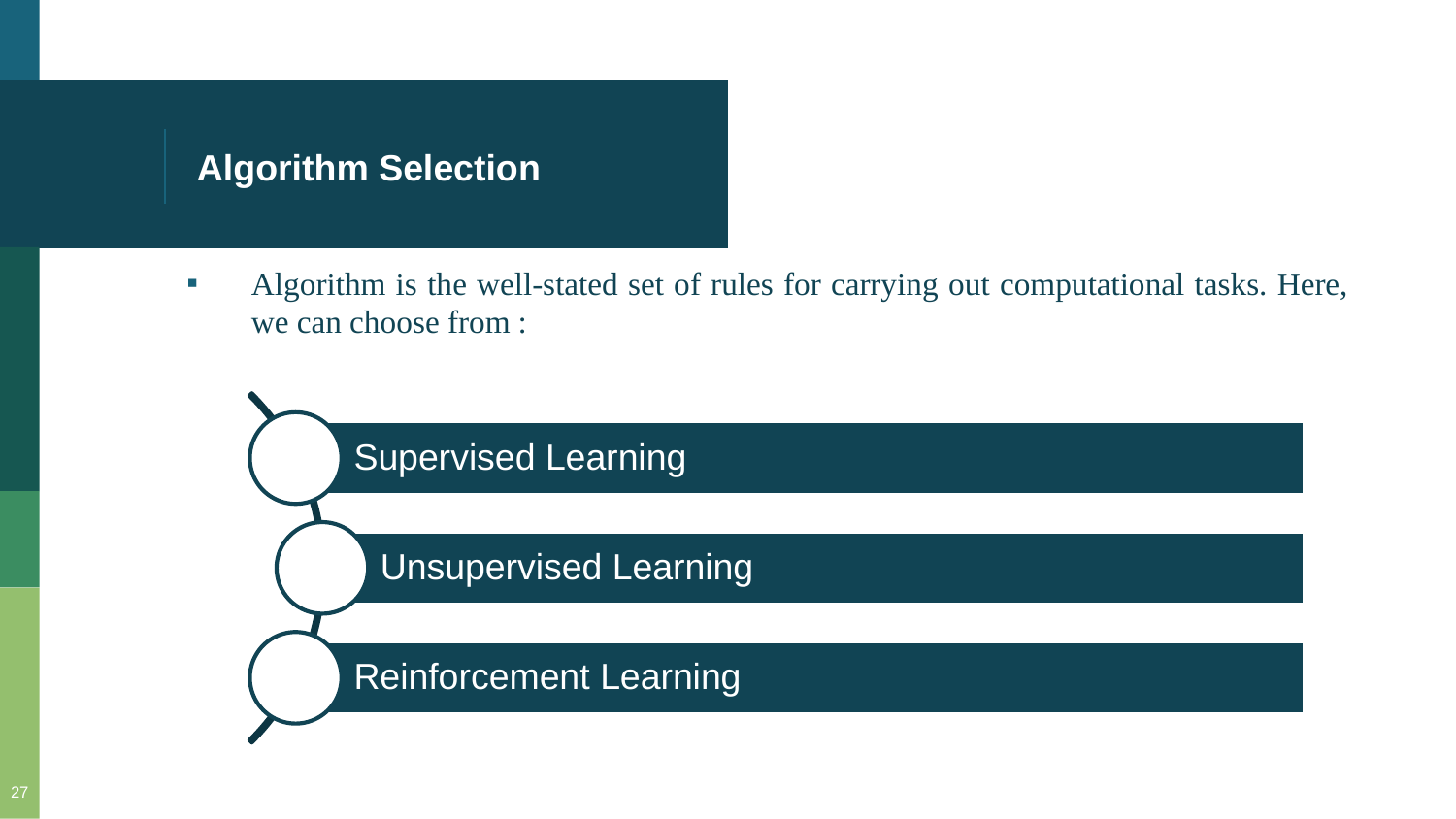

# Algorithm Selection
Algorithm is the well-stated set of rules for carrying out computational tasks. Here, we can choose from :

Supervised Learning
Unsupervised Learning
Reinforcement Learning
27